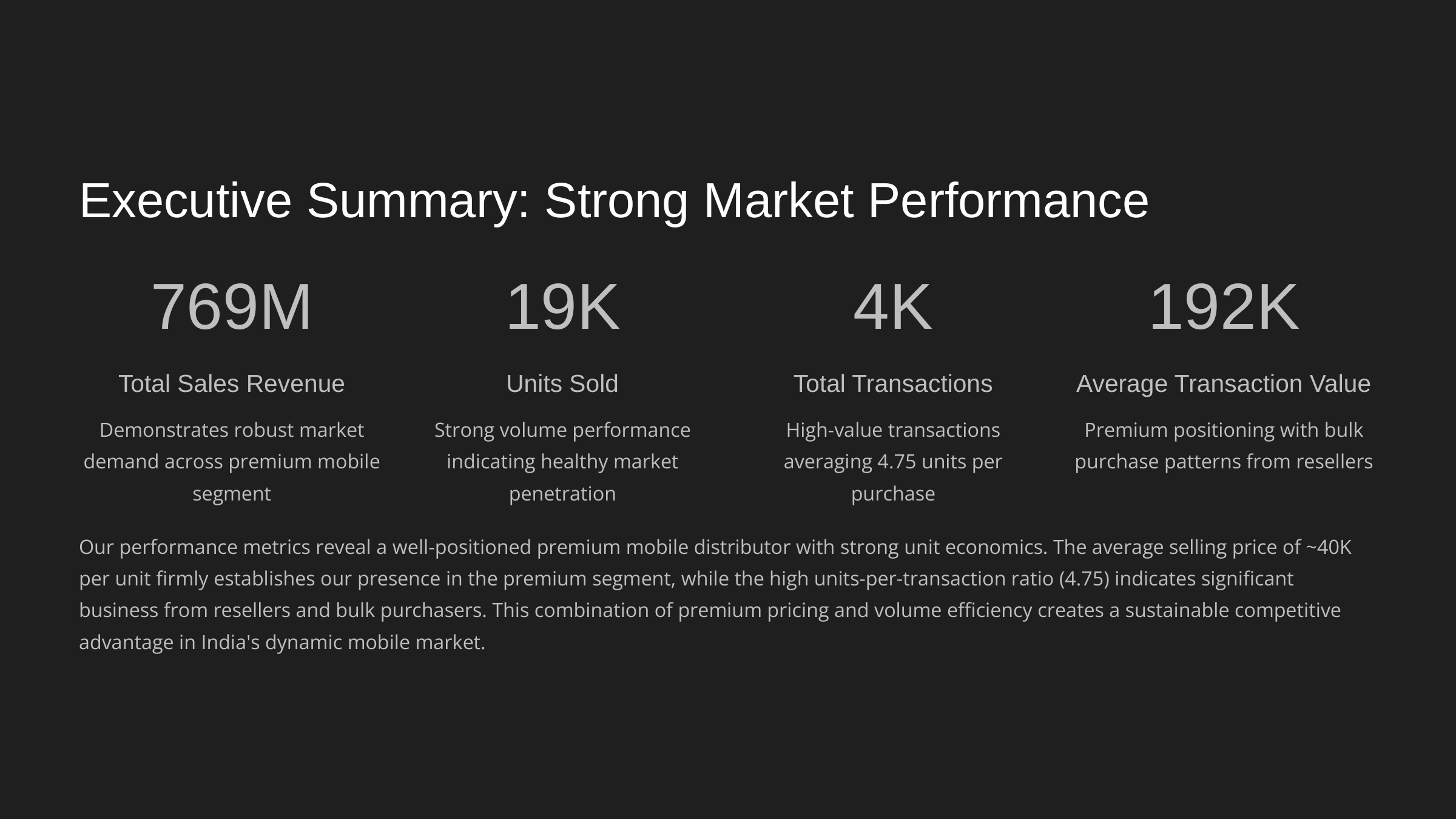

Executive Summary: Strong Market Performance
769M
19K
4K
192K
Total Sales Revenue
Units Sold
Total Transactions
Average Transaction Value
Demonstrates robust market demand across premium mobile segment
Strong volume performance indicating healthy market penetration
High-value transactions averaging 4.75 units per purchase
Premium positioning with bulk purchase patterns from resellers
Our performance metrics reveal a well-positioned premium mobile distributor with strong unit economics. The average selling price of ~40K per unit firmly establishes our presence in the premium segment, while the high units-per-transaction ratio (4.75) indicates significant business from resellers and bulk purchasers. This combination of premium pricing and volume efficiency creates a sustainable competitive advantage in India's dynamic mobile market.